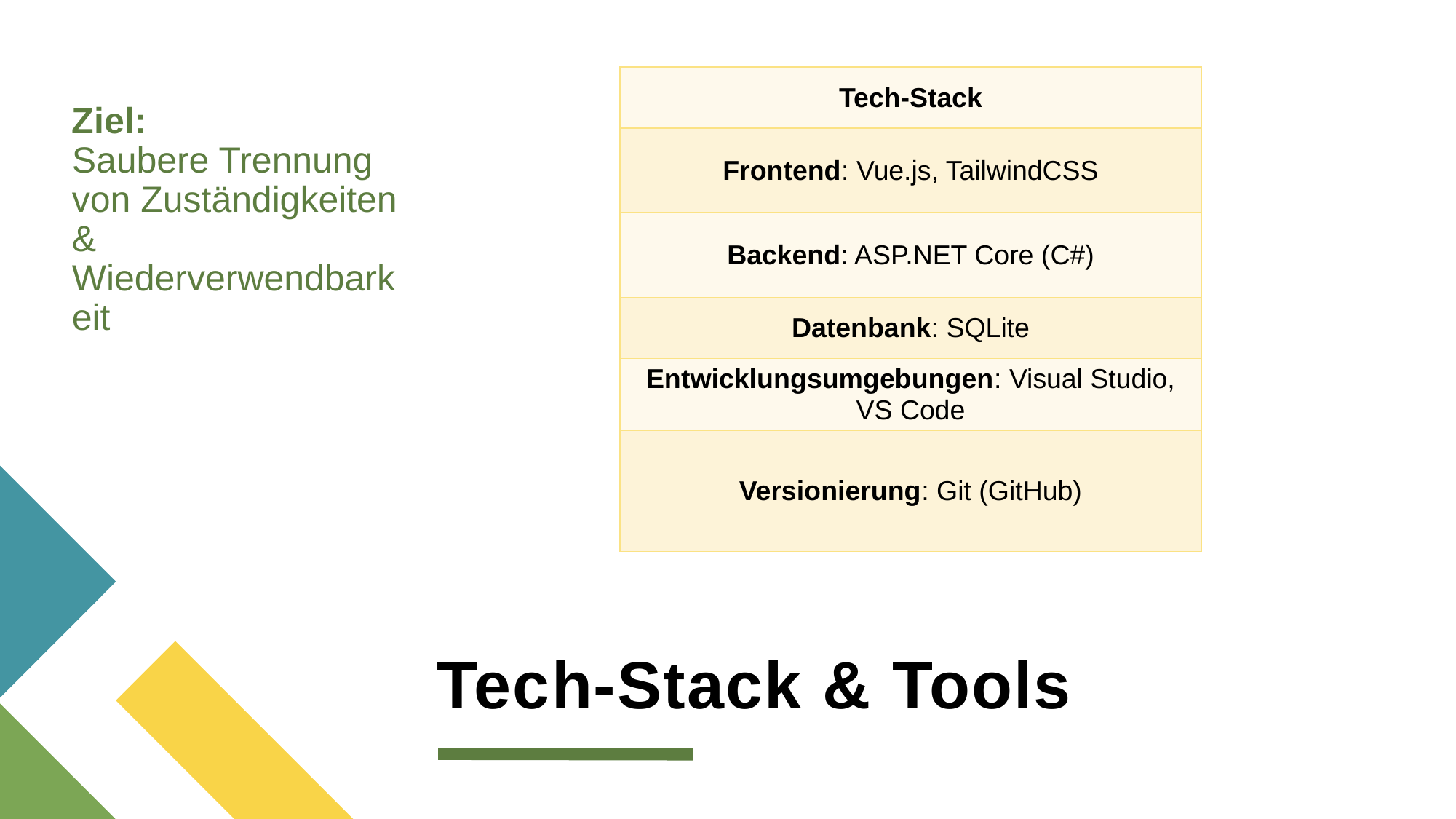

| Tech-Stack |
| --- |
| Frontend: Vue.js, TailwindCSS |
| Backend: ASP.NET Core (C#) |
| Datenbank: SQLite |
| Entwicklungsumgebungen: Visual Studio, VS Code |
| Versionierung: Git (GitHub) |
Ziel:
Saubere Trennung von Zuständigkeiten & Wiederverwendbarkeit
# Tech-Stack & Tools